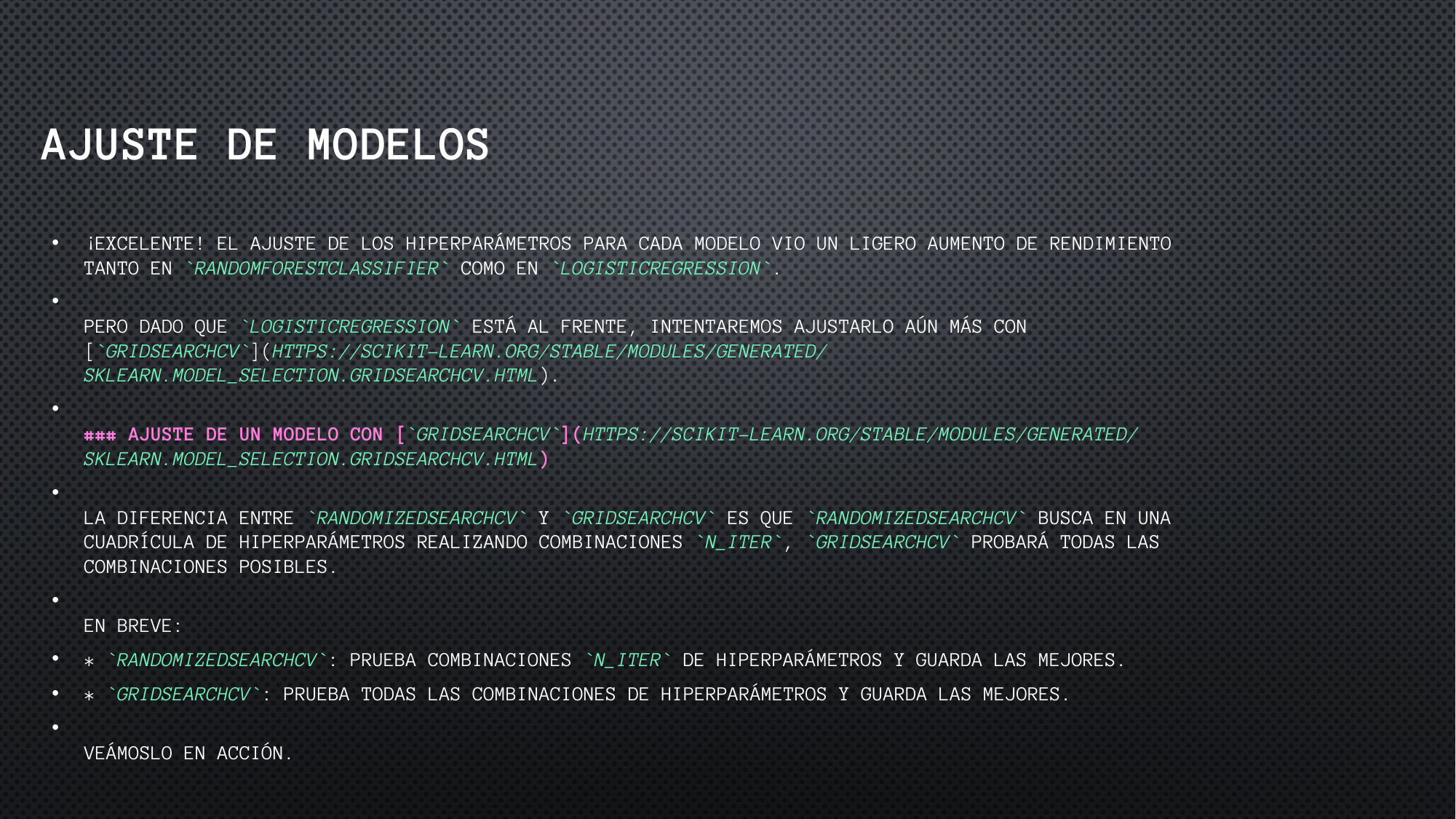

# Ajuste de modelos
¡Excelente! El ajuste de los hiperparámetros para cada modelo vio un ligero aumento de rendimiento tanto en `RandomForestClassifier` como en `LogisticRegression`.
Pero dado que `LogisticRegression` está al frente, intentaremos ajustarlo aún más con [`GridSearchCV`](https://scikit-learn.org/stable/modules/generated/sklearn.model_selection.GridSearchCV.html).
### Ajuste de un modelo con [`GridSearchCV`](https://scikit-learn.org/stable/modules/generated/sklearn.model_selection.GridSearchCV.html)
La diferencia entre `RandomizedSearchCV` y `GridSearchCV` es que `RandomizedSearchCV` busca en una cuadrícula de hiperparámetros realizando combinaciones `n_iter`, `GridSearchCV` probará todas las combinaciones posibles.
En breve:
* `RandomizedSearchCV`: prueba combinaciones `n_iter` de hiperparámetros y guarda las mejores.
* `GridSearchCV`: prueba todas las combinaciones de hiperparámetros y guarda las mejores.
Veámoslo en acción.